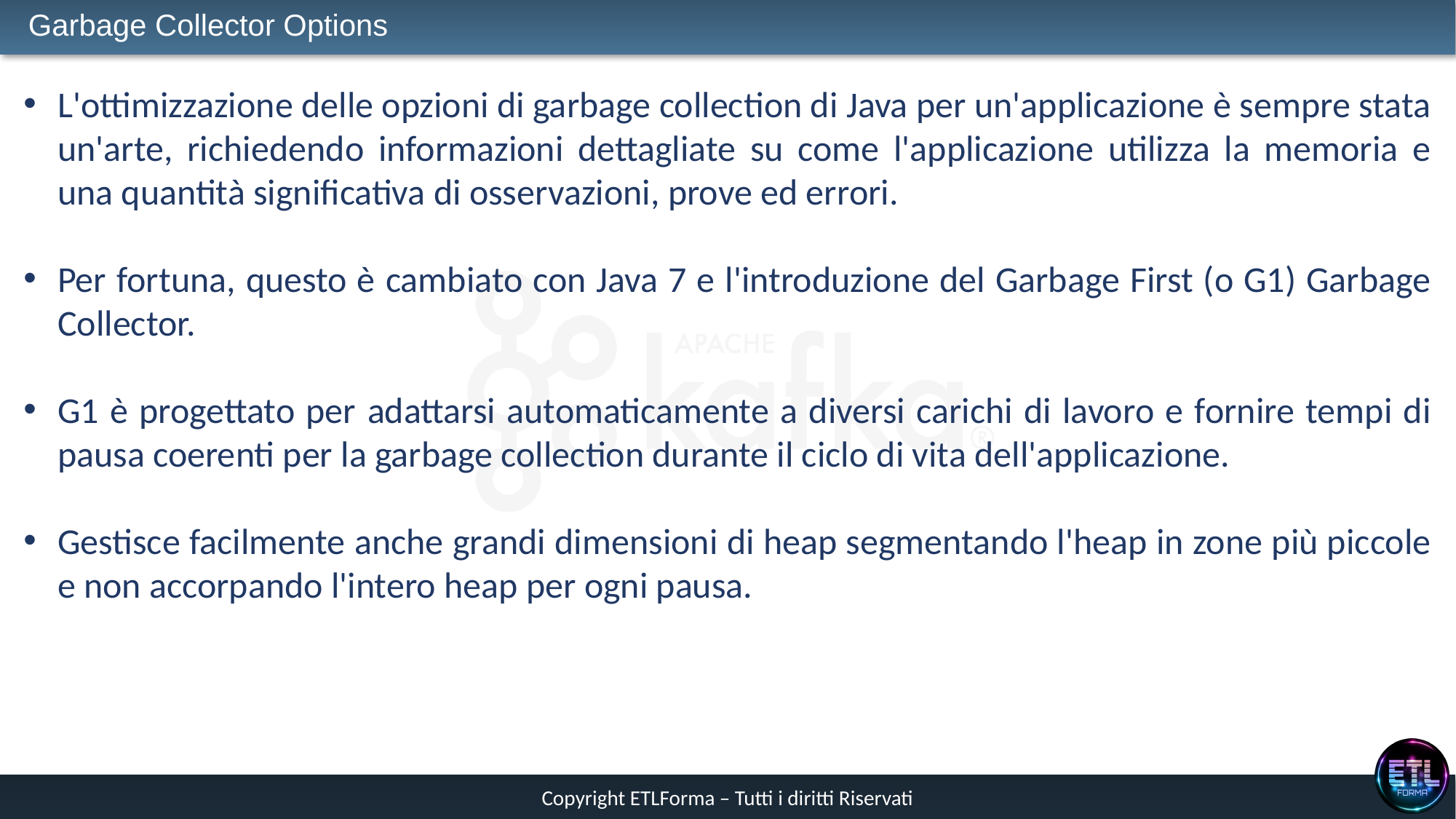

# Garbage Collector Options
L'ottimizzazione delle opzioni di garbage collection di Java per un'applicazione è sempre stata un'arte, richiedendo informazioni dettagliate su come l'applicazione utilizza la memoria e una quantità significativa di osservazioni, prove ed errori.

Per fortuna, questo è cambiato con Java 7 e l'introduzione del Garbage First (o G1) Garbage Collector.

G1 è progettato per adattarsi automaticamente a diversi carichi di lavoro e fornire tempi di pausa coerenti per la garbage collection durante il ciclo di vita dell'applicazione.

Gestisce facilmente anche grandi dimensioni di heap segmentando l'heap in zone più piccole e non accorpando l'intero heap per ogni pausa.